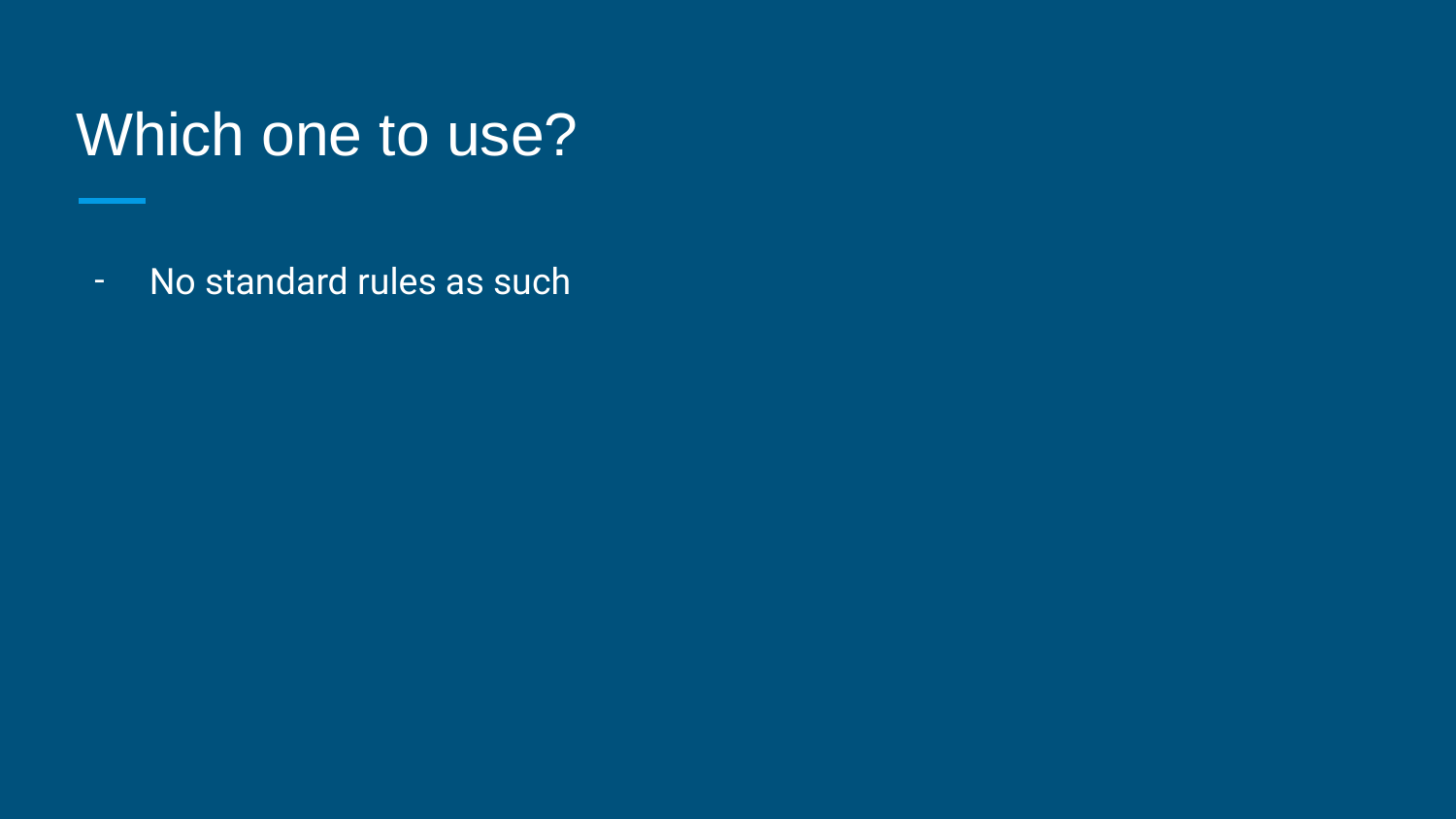

# Which one to use?
No standard rules as such